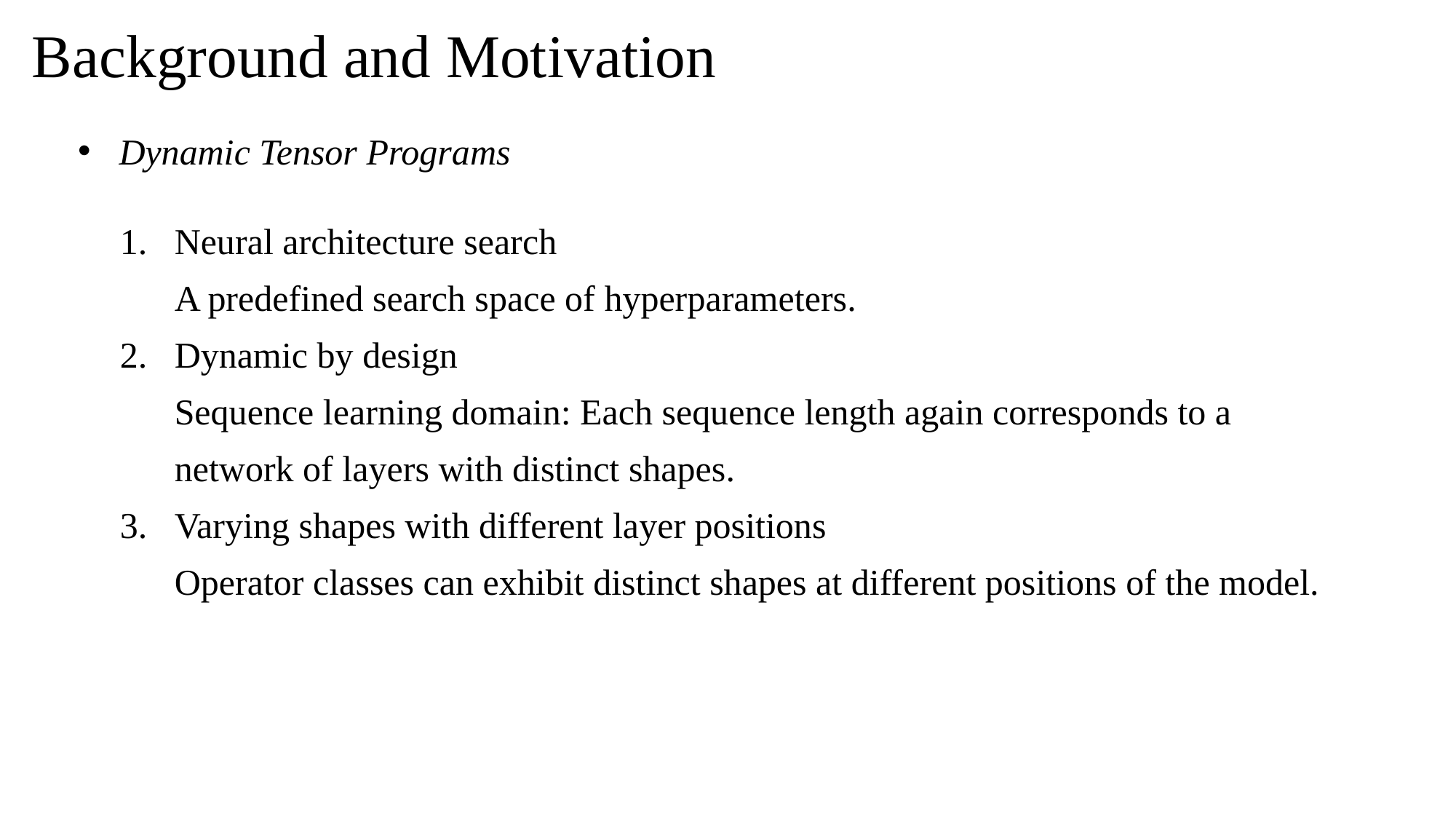

Background and Motivation
Dynamic Tensor Programs
Neural architecture search
A predefined search space of hyperparameters.
Dynamic by design
Sequence learning domain: Each sequence length again corresponds to a network of layers with distinct shapes.
Varying shapes with different layer positions
Operator classes can exhibit distinct shapes at different positions of the model.